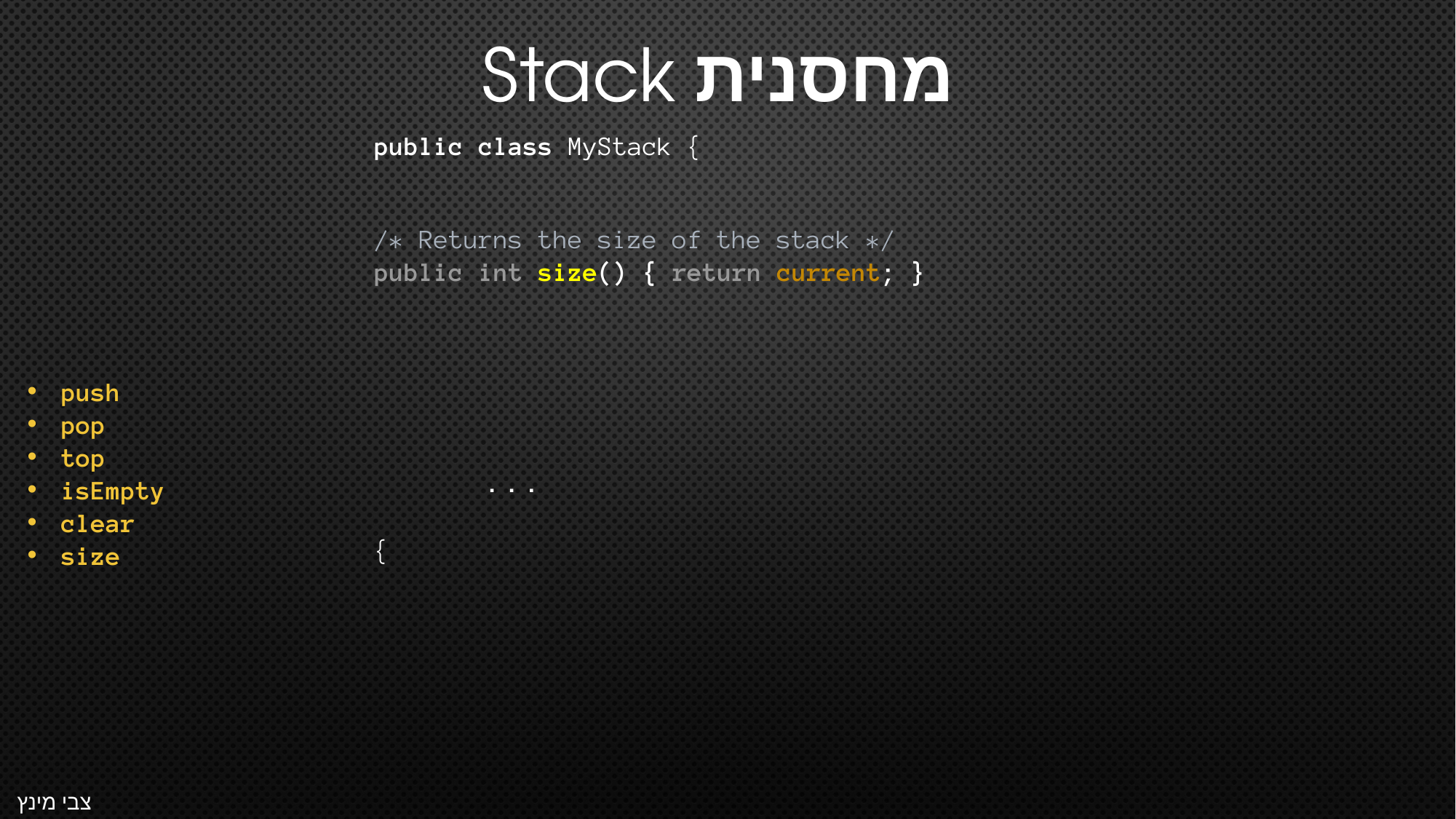

מחסנית Stack
public class MyStack {

	...

{
/* Returns the size of the stack */
public int size() { return current; }
push
pop
top
isEmpty
clear
size

צבי מינץ